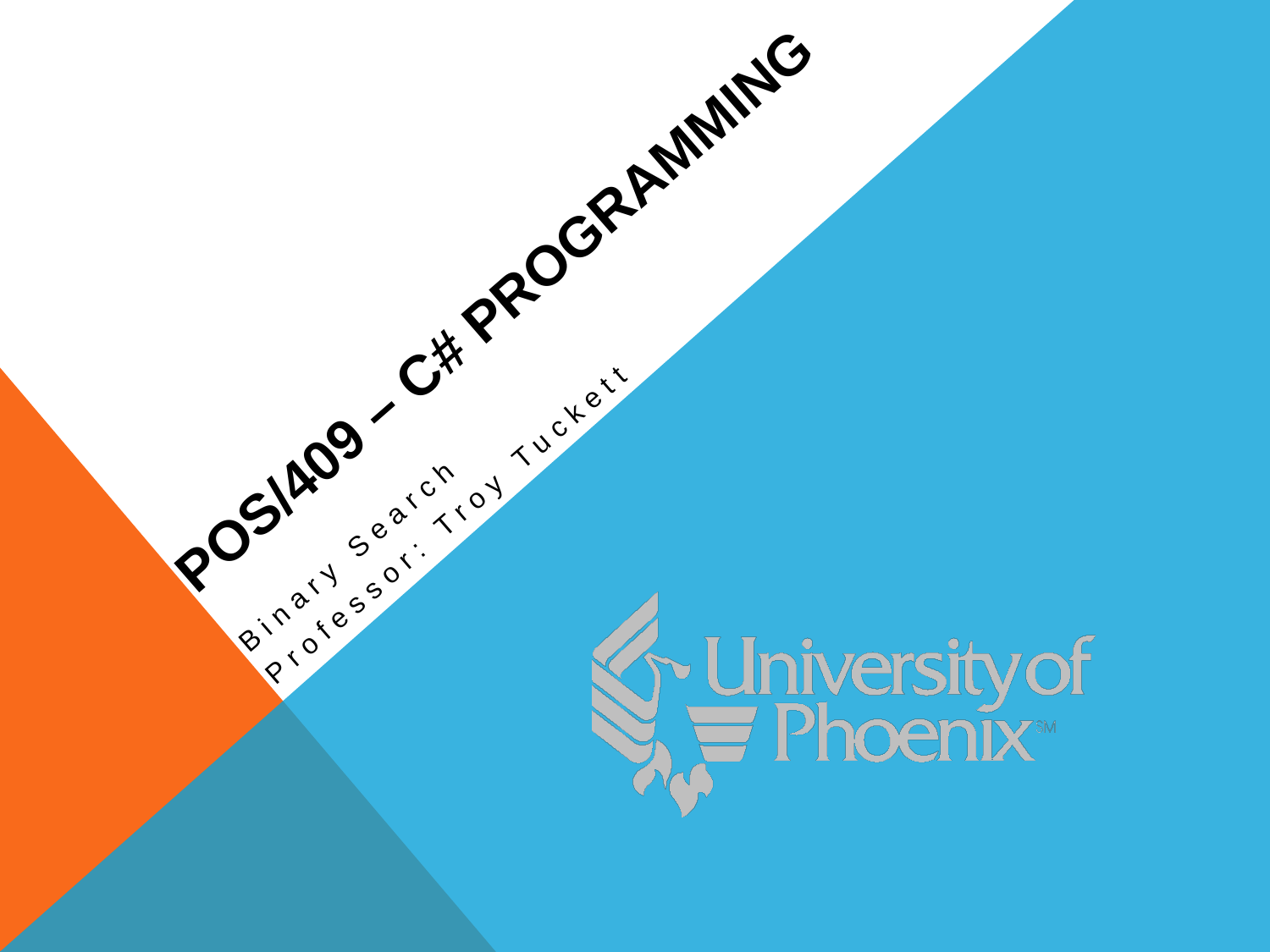

# POS/409 – C# Programming
Binary Search
Professor: Troy Tuckett